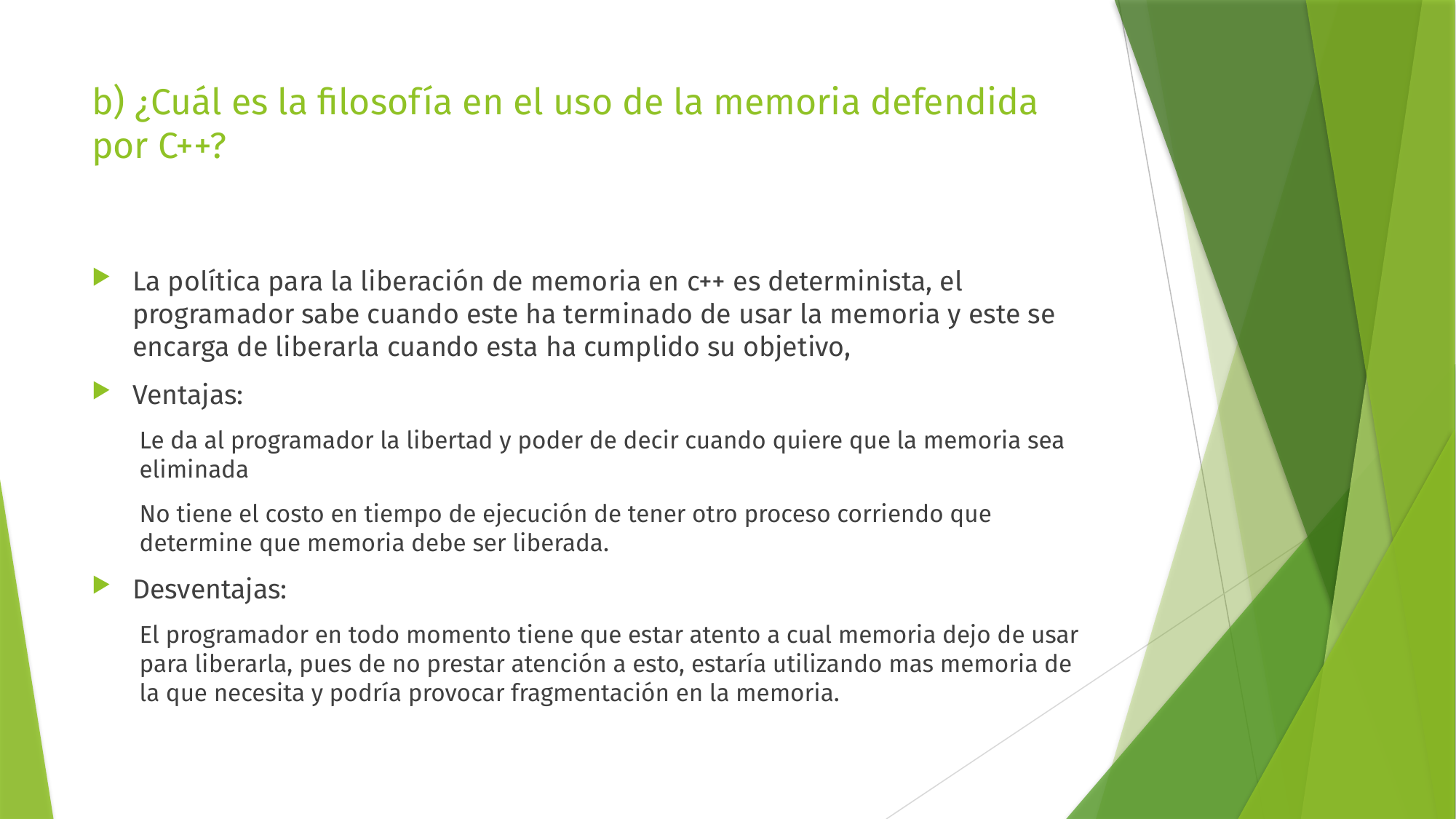

# b) ¿Cuál es la ﬁlosofía en el uso de la memoria defendida por C++?
La política para la liberación de memoria en c++ es determinista, el programador sabe cuando este ha terminado de usar la memoria y este se encarga de liberarla cuando esta ha cumplido su objetivo,
Ventajas:
Le da al programador la libertad y poder de decir cuando quiere que la memoria sea eliminada
No tiene el costo en tiempo de ejecución de tener otro proceso corriendo que determine que memoria debe ser liberada.
Desventajas:
El programador en todo momento tiene que estar atento a cual memoria dejo de usar para liberarla, pues de no prestar atención a esto, estaría utilizando mas memoria de la que necesita y podría provocar fragmentación en la memoria.